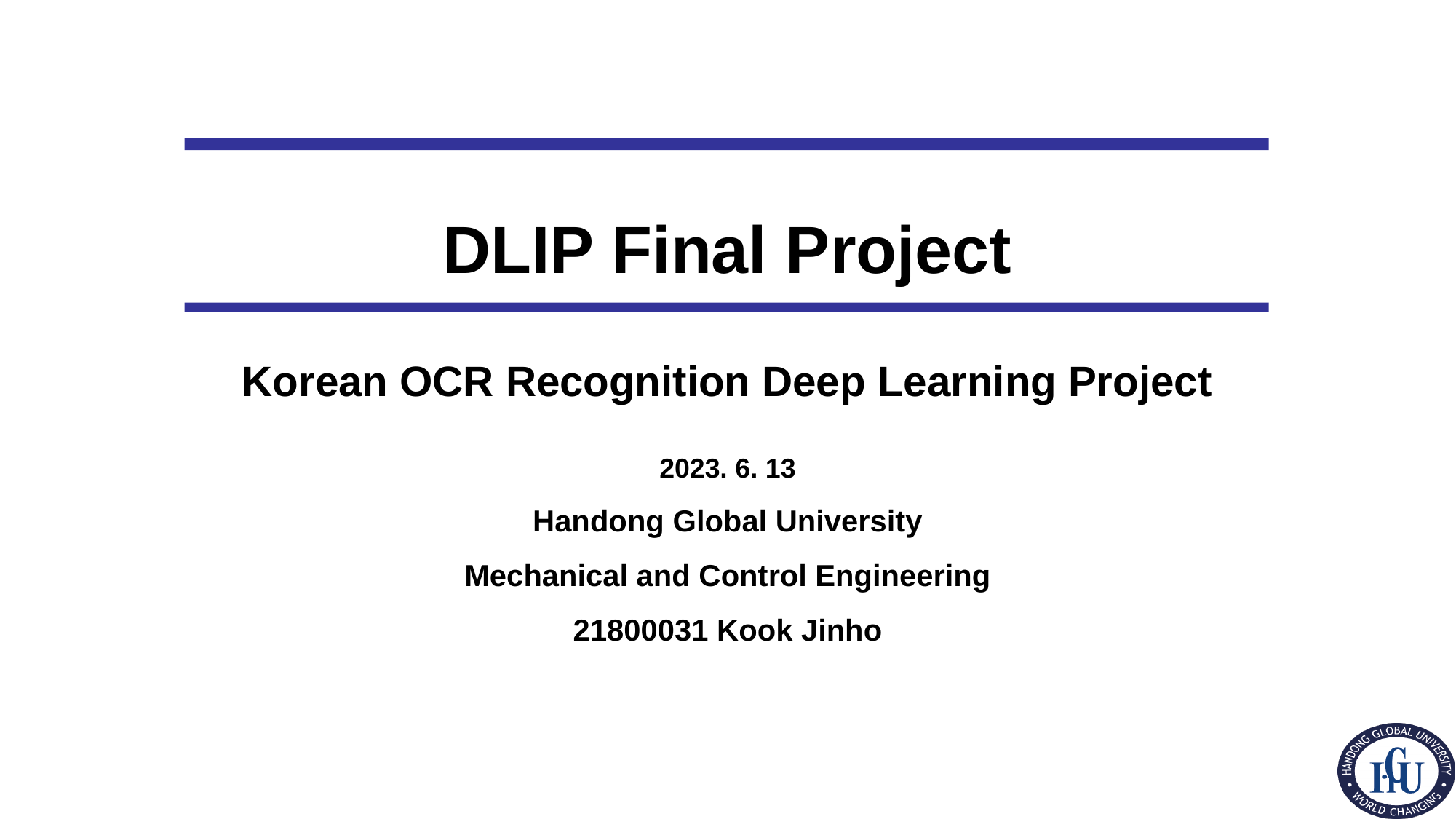

DLIP Final Project
Korean OCR Recognition Deep Learning Project
2023. 6. 13
Handong Global University
Mechanical and Control Engineering
21800031 Kook Jinho